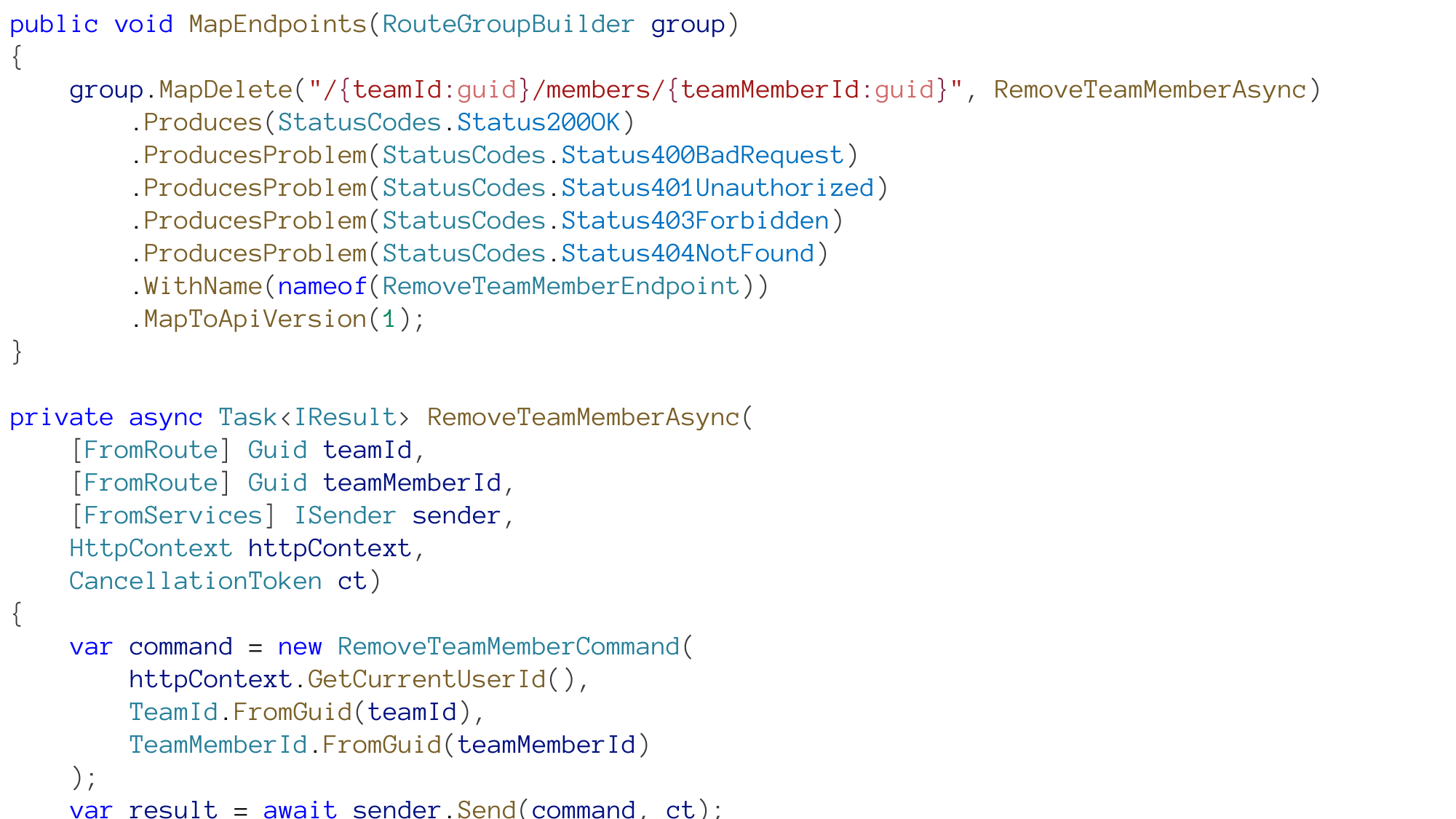

public void MapEndpoints(RouteGroupBuilder group)
{
    group.MapDelete("/{teamId:guid}/members/{teamMemberId:guid}", RemoveTeamMemberAsync)
        .Produces(StatusCodes.Status200OK)
        .ProducesProblem(StatusCodes.Status400BadRequest)
        .ProducesProblem(StatusCodes.Status401Unauthorized)
        .ProducesProblem(StatusCodes.Status403Forbidden)
        .ProducesProblem(StatusCodes.Status404NotFound)
        .WithName(nameof(RemoveTeamMemberEndpoint))
        .MapToApiVersion(1);
}
private async Task<IResult> RemoveTeamMemberAsync(
    [FromRoute] Guid teamId,
    [FromRoute] Guid teamMemberId,
    [FromServices] ISender sender,
    HttpContext httpContext,
    CancellationToken ct)
{
    var command = new RemoveTeamMemberCommand(
        httpContext.GetCurrentUserId(),
        TeamId.FromGuid(teamId),
        TeamMemberId.FromGuid(teamMemberId)
    );
    var result = await sender.Send(command, ct);
    return result.ToResponse(TypedResults.Ok);
}